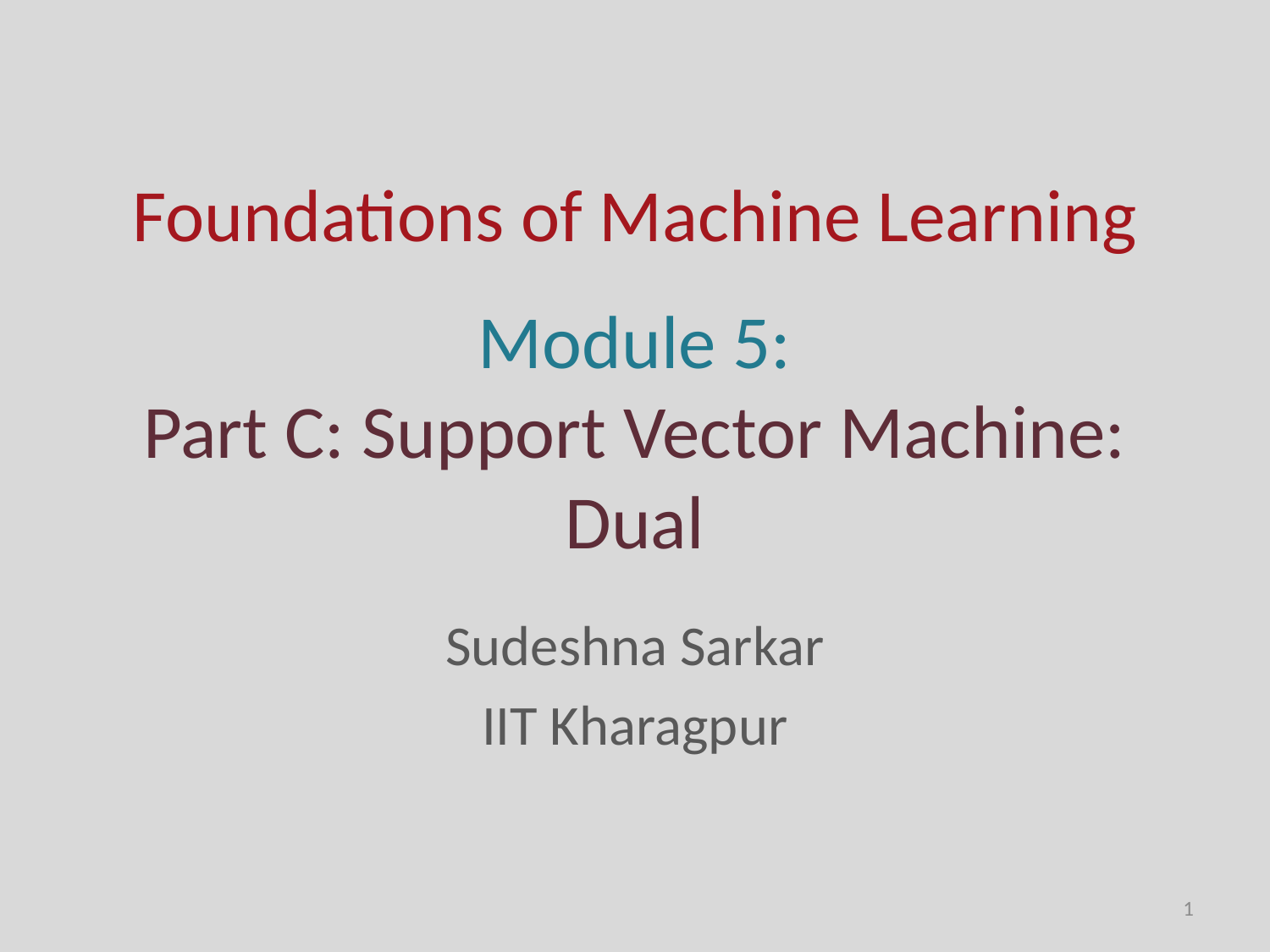

# Foundations of Machine Learning
Module 5:
Part C: Support Vector Machine: Dual
Sudeshna Sarkar
IIT Kharagpur
1